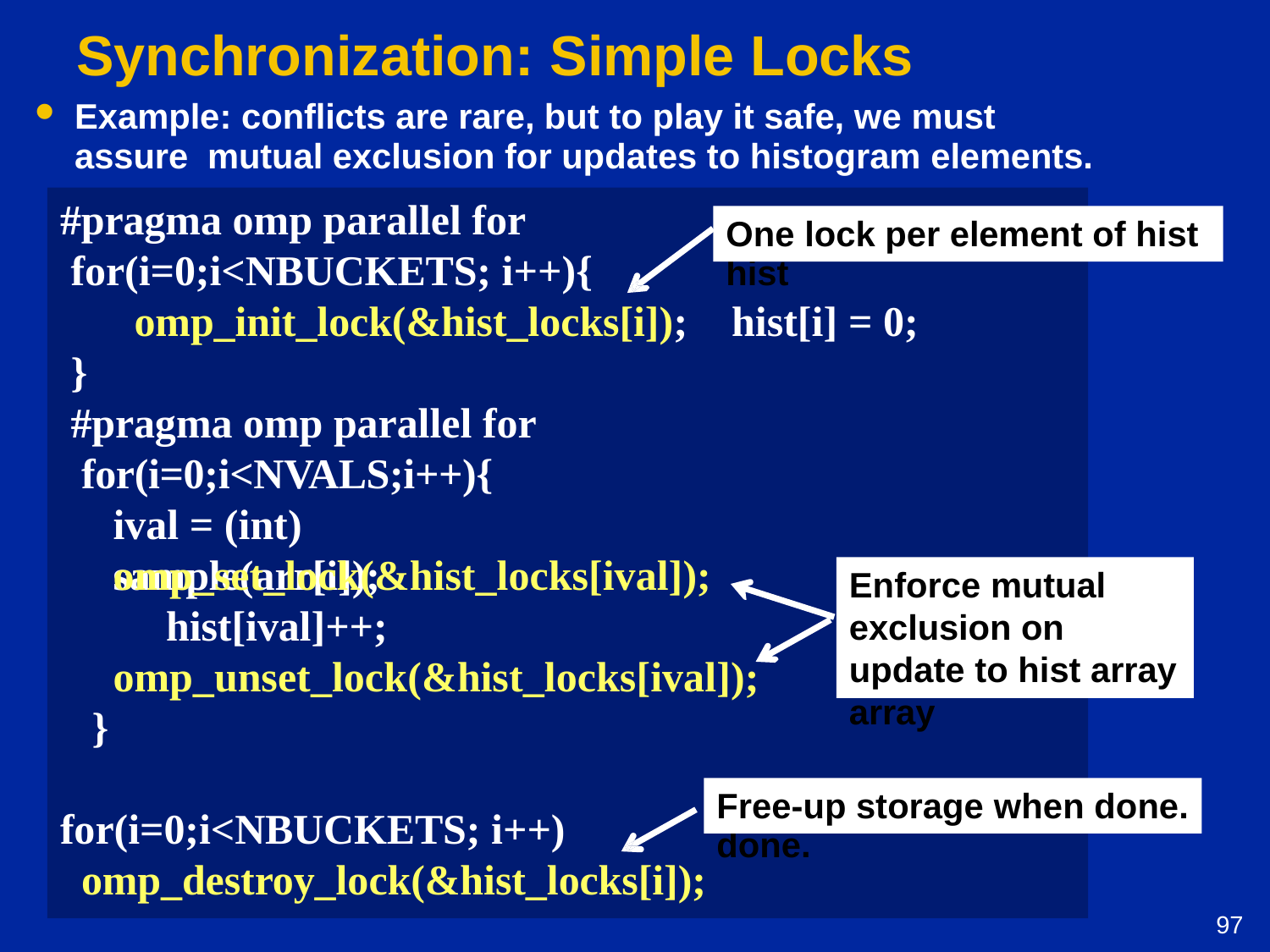

# Synchronization: Simple Locks
Example: conflicts are rare, but to play it safe, we must assure  mutual exclusion for updates to histogram elements.

#pragma omp parallel for
for(i=0;i<NBUCKETS; i++){

One lock per element of hist
One lock per element of hist

omp_init_lock(&hist_locks[i]);
hist[i] = 0;
}
#pragma omp parallel for  for(i=0;i<NVALS;i++){
ival = (int)	sample(arr[i]);
omp_set_lock(&hist_locks[ival]);
hist[ival]++;  omp_unset_lock(&hist_locks[ival]);

Enforce mutual
Enforce mutual
exclusion on  update to hist array

exclusion on
update to hist array
}

Free-up storage when done.
Free-up storage when done.
for(i=0;i<NBUCKETS; i++)

omp_destroy_lock(&hist_locks[i]);
97